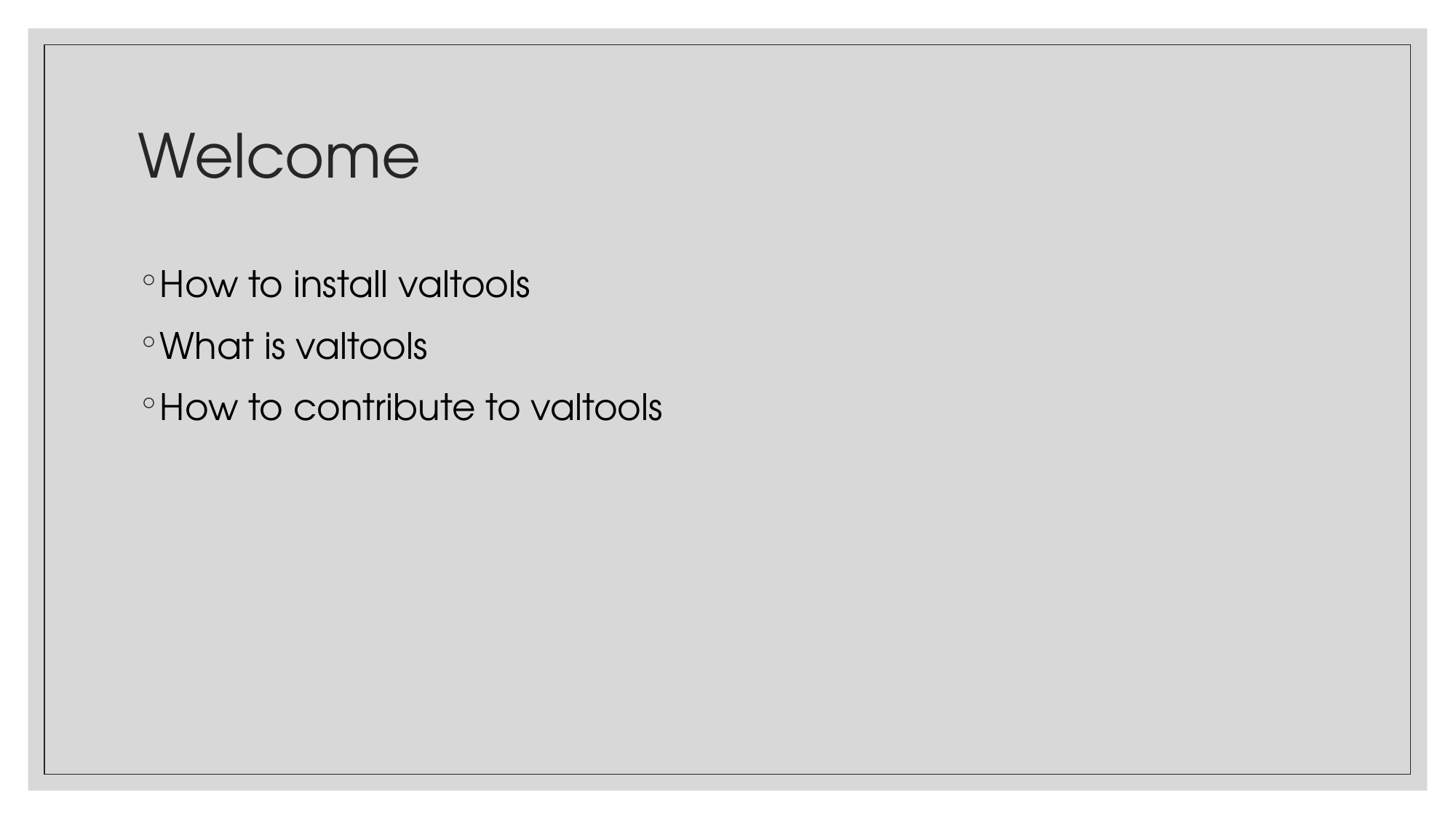

# Welcome
How to install valtools
What is valtools
How to contribute to valtools